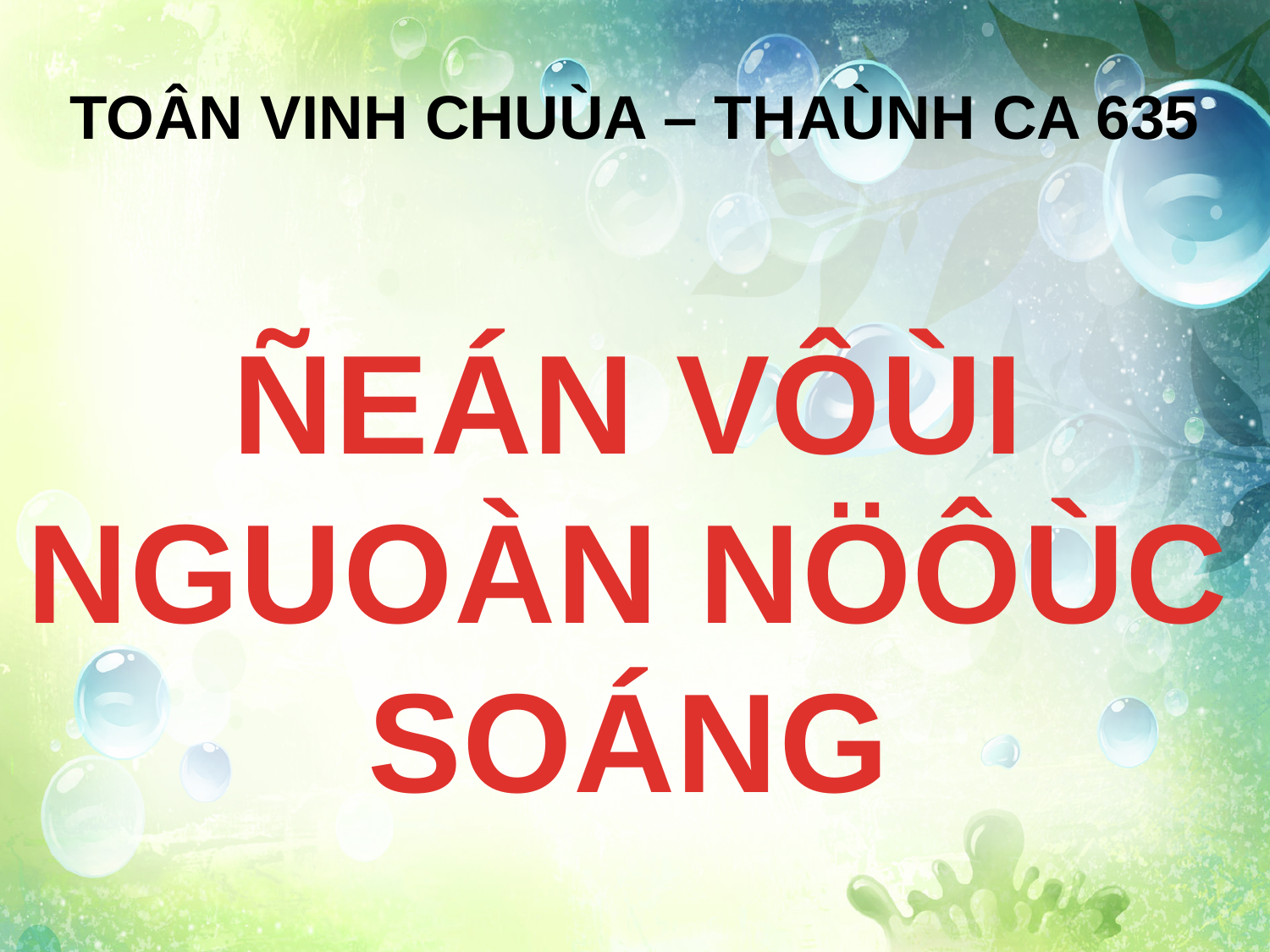

TOÂN VINH CHUÙA – THAÙNH CA 635
ÑEÁN VÔÙI NGUOÀN NÖÔÙC SOÁNG